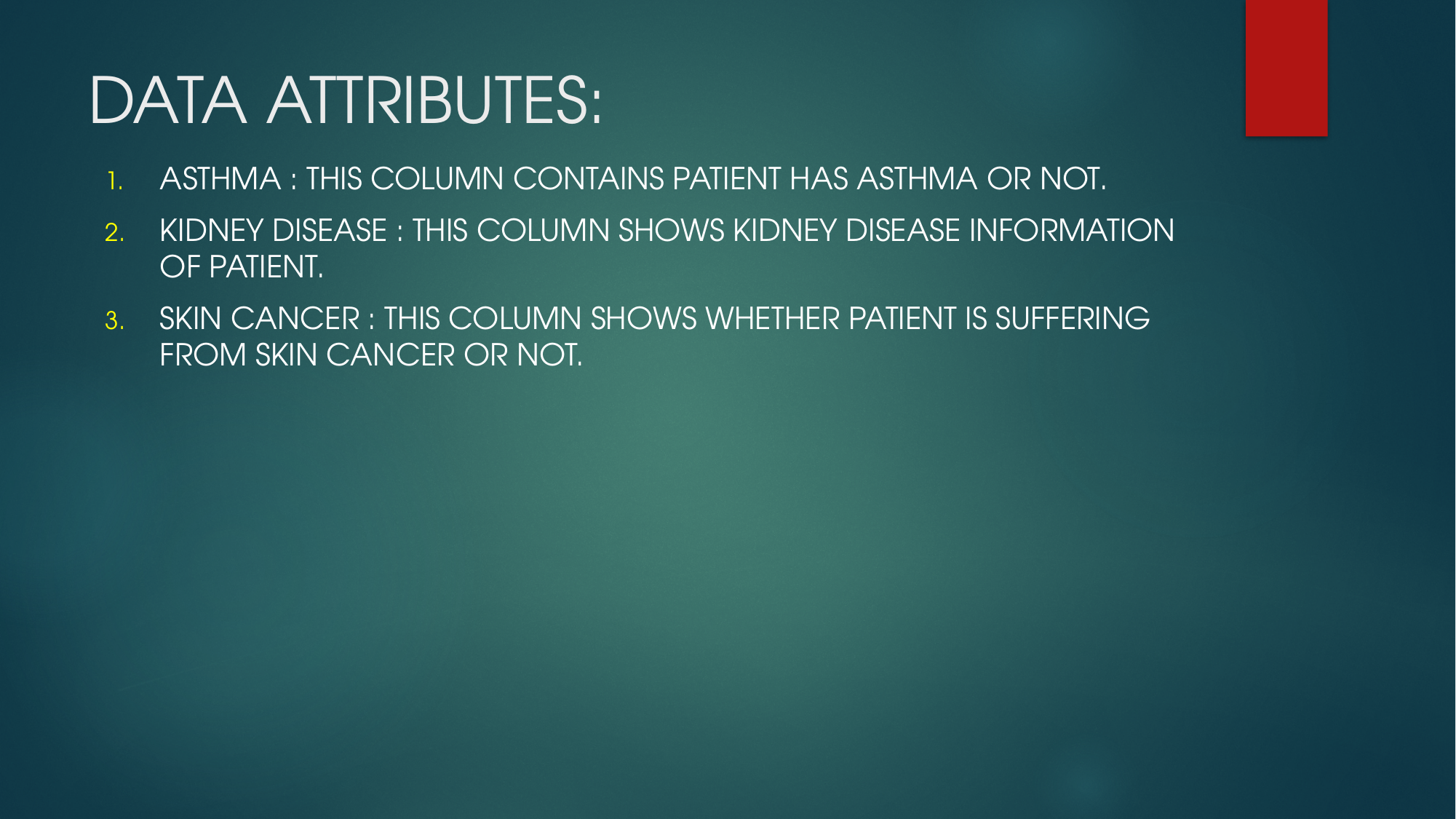

# DATA ATTRIBUTES:
ASTHMA : THIS COLUMN CONTAINS PATIENT HAS ASTHMA OR NOT.
KIDNEY DISEASE : THIS COLUMN SHOWS KIDNEY DISEASE INFORMATION OF PATIENT.
SKIN CANCER : THIS COLUMN SHOWS WHETHER PATIENT IS SUFFERING FROM SKIN CANCER OR NOT.